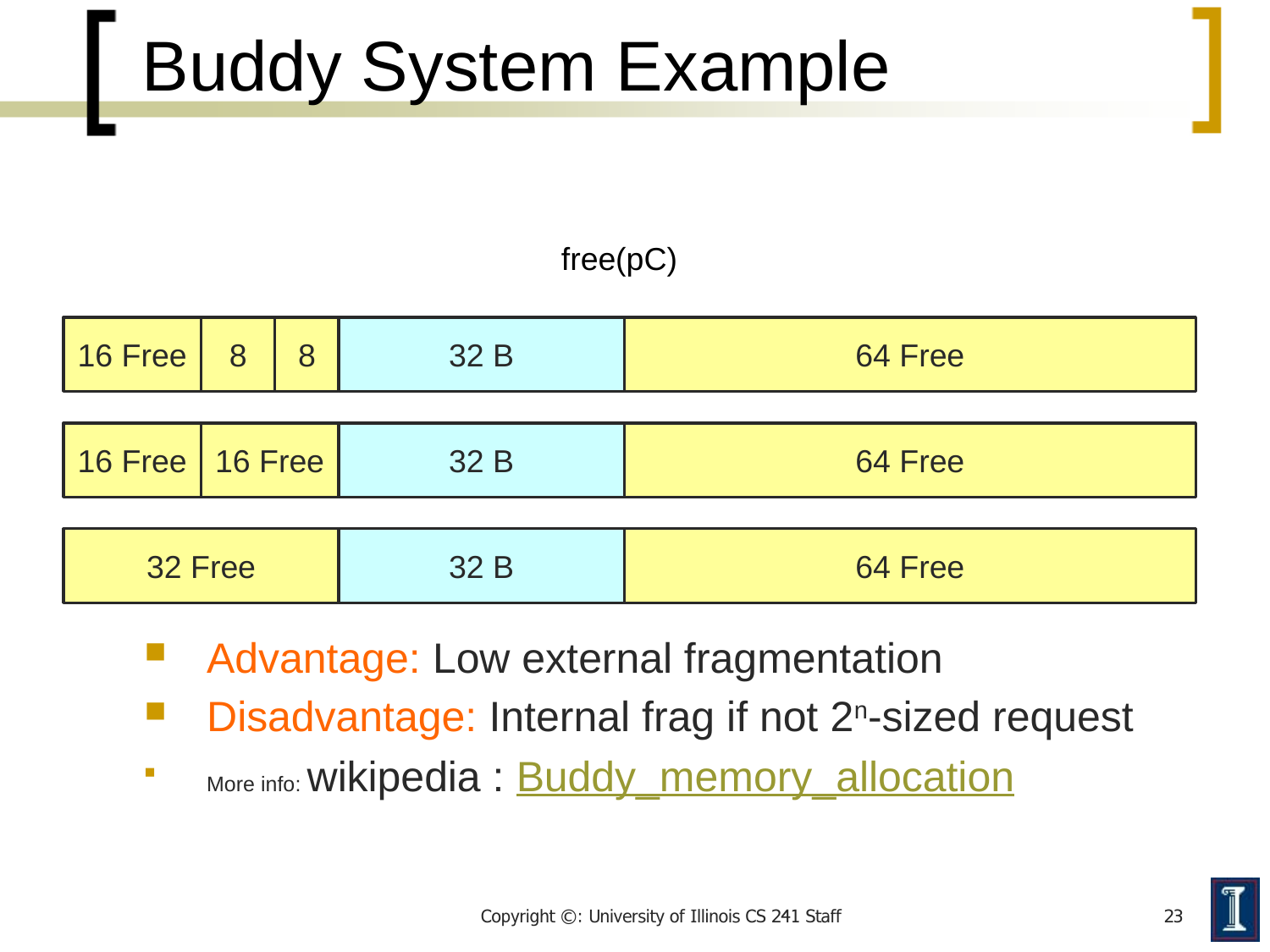

# Buddy System Example
free(pC)
16 Free
8
8
32 B
64 Free
16 Free
16 Free
32 B
64 Free
32 Free
32 B
64 Free
Advantage: Low external fragmentation
Disadvantage: Internal frag if not 2n-sized request
More info: wikipedia : Buddy_memory_allocation

Copyright ©: University of Illinois CS 241 Staff
23